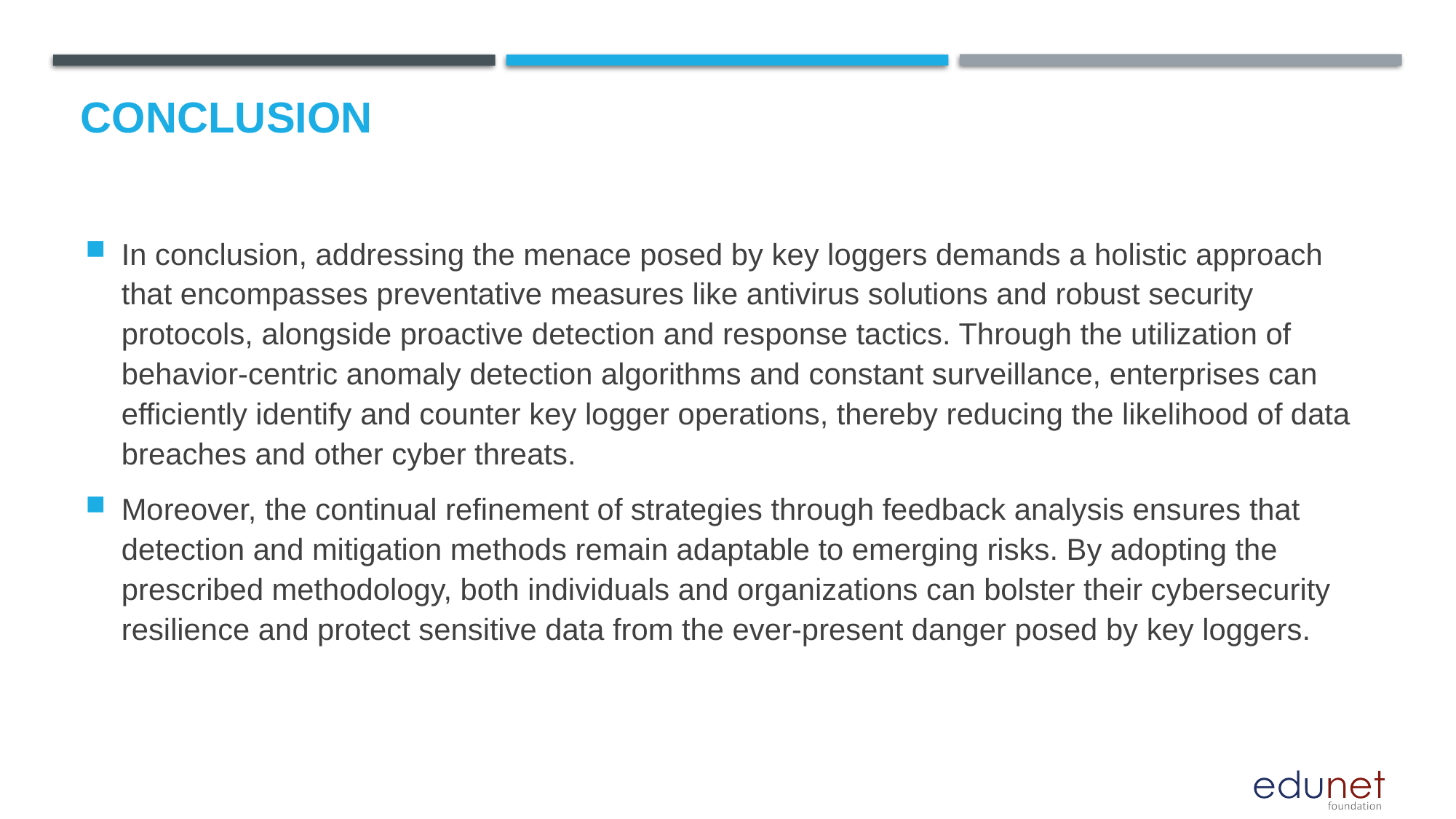

# Conclusion
In conclusion, addressing the menace posed by key loggers demands a holistic approach that encompasses preventative measures like antivirus solutions and robust security protocols, alongside proactive detection and response tactics. Through the utilization of behavior-centric anomaly detection algorithms and constant surveillance, enterprises can efficiently identify and counter key logger operations, thereby reducing the likelihood of data breaches and other cyber threats.
Moreover, the continual refinement of strategies through feedback analysis ensures that detection and mitigation methods remain adaptable to emerging risks. By adopting the prescribed methodology, both individuals and organizations can bolster their cybersecurity resilience and protect sensitive data from the ever-present danger posed by key loggers.